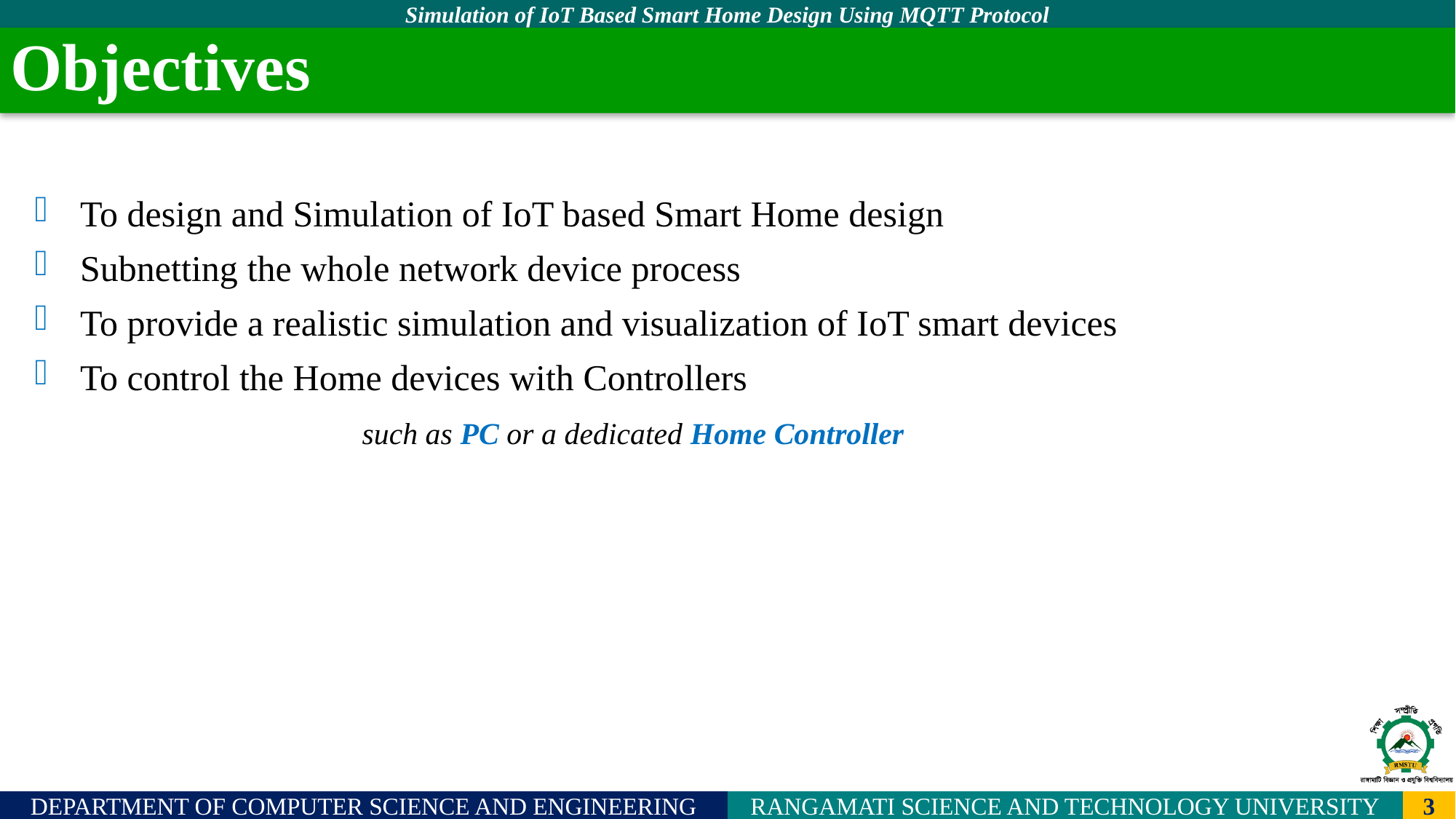

# Objectives

  To design and Simulation of IoT based Smart Home design
  Subnetting the whole network device process
  To provide a realistic simulation and visualization of IoT smart devices
  To control the Home devices with Controllers
			such as PC or a dedicated Home Controller